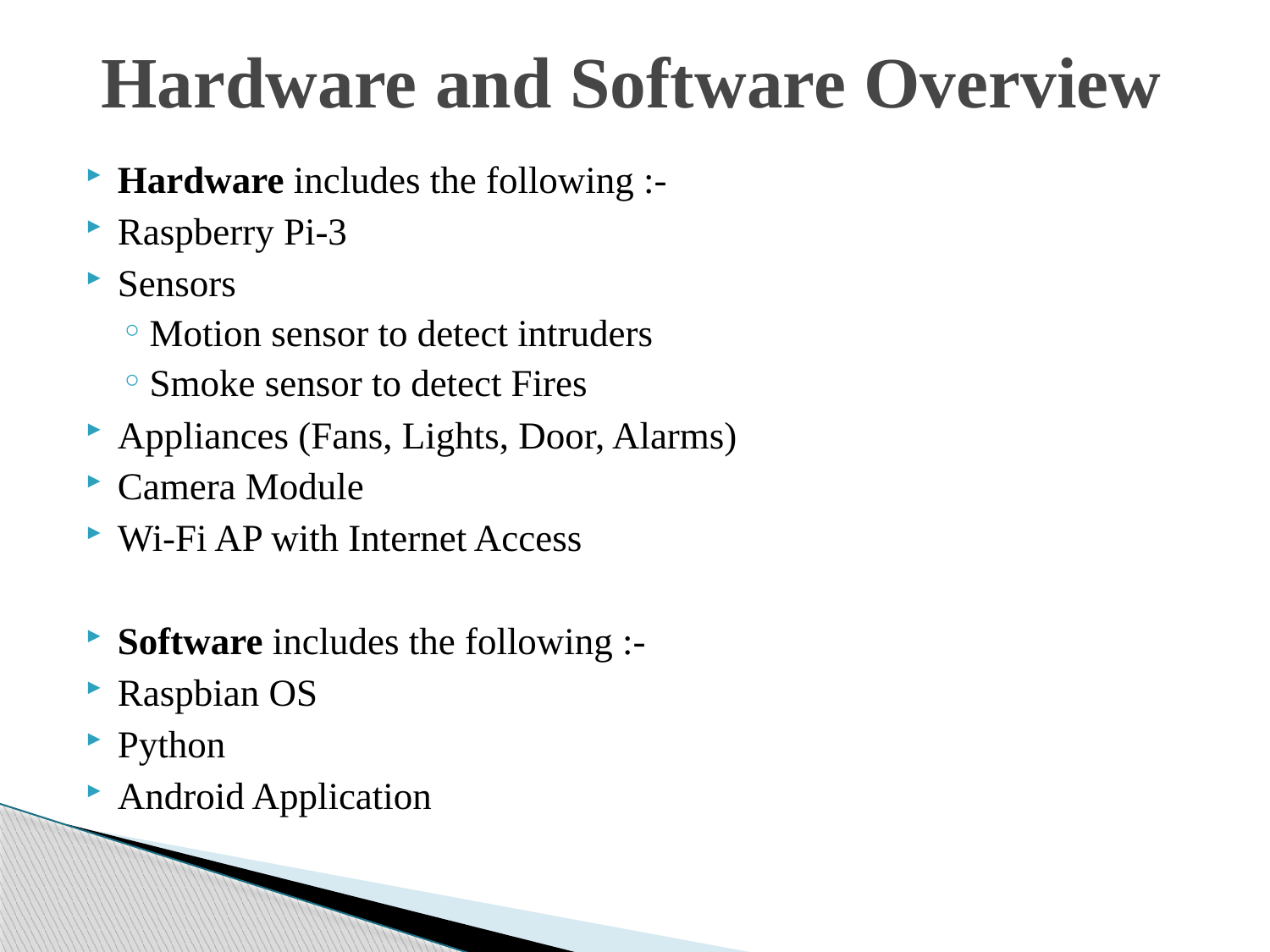

# Hardware and Software Overview
Hardware includes the following :-
Raspberry Pi-3
Sensors
Motion sensor to detect intruders
Smoke sensor to detect Fires
Appliances (Fans, Lights, Door, Alarms)
Camera Module
Wi-Fi AP with Internet Access

Software includes the following :-
Raspbian OS
Python
Android Application